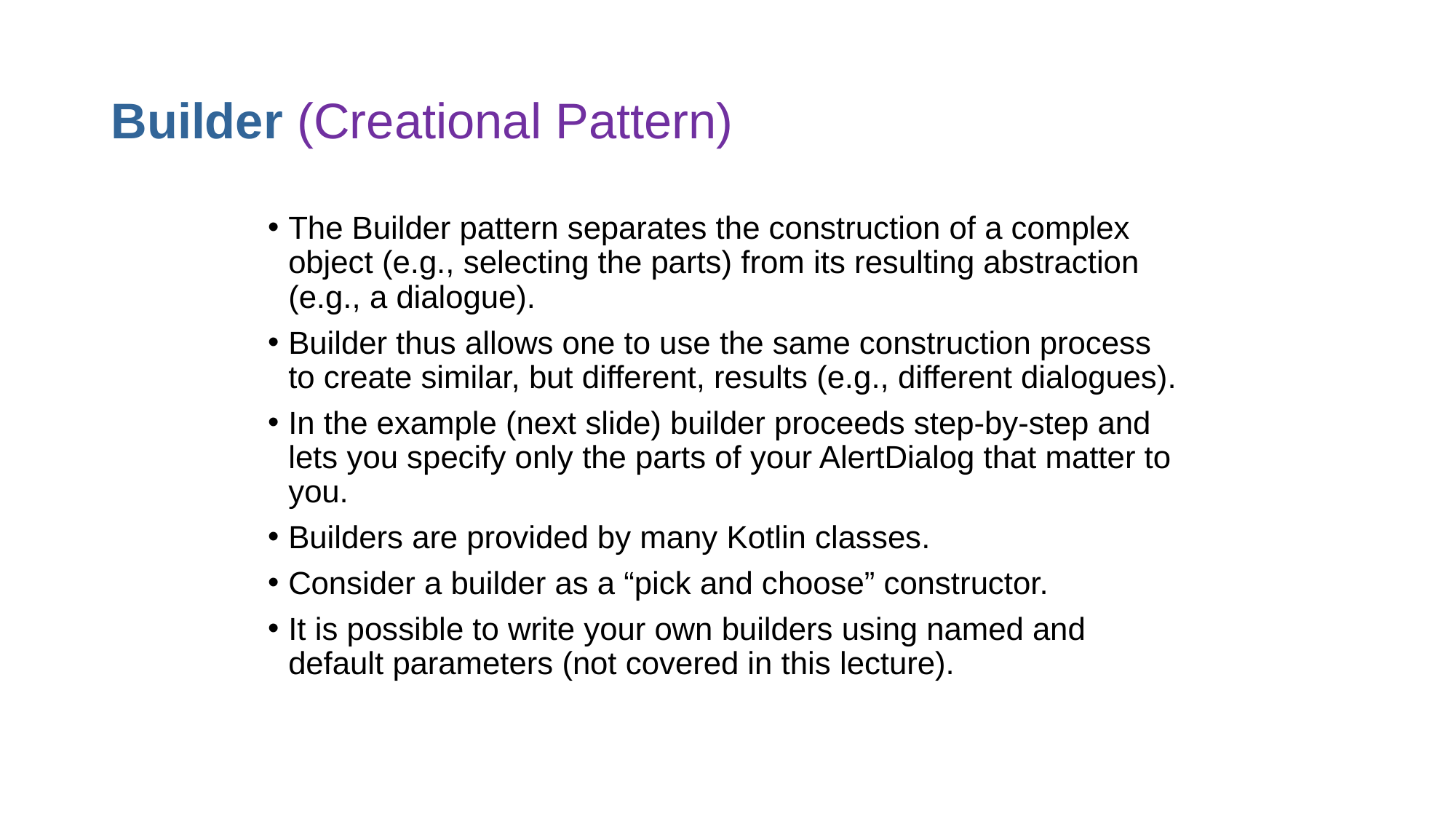

# Builder (Creational Pattern)

The Builder pattern separates the construction of a complex object (e.g., selecting the parts) from its resulting abstraction (e.g., a dialogue).
Builder thus allows one to use the same construction process to create similar, but different, results (e.g., different dialogues).
In the example (next slide) builder proceeds step-by-step and lets you specify only the parts of your AlertDialog that matter to you.
Builders are provided by many Kotlin classes.
Consider a builder as a “pick and choose” constructor.
It is possible to write your own builders using named and default parameters (not covered in this lecture).